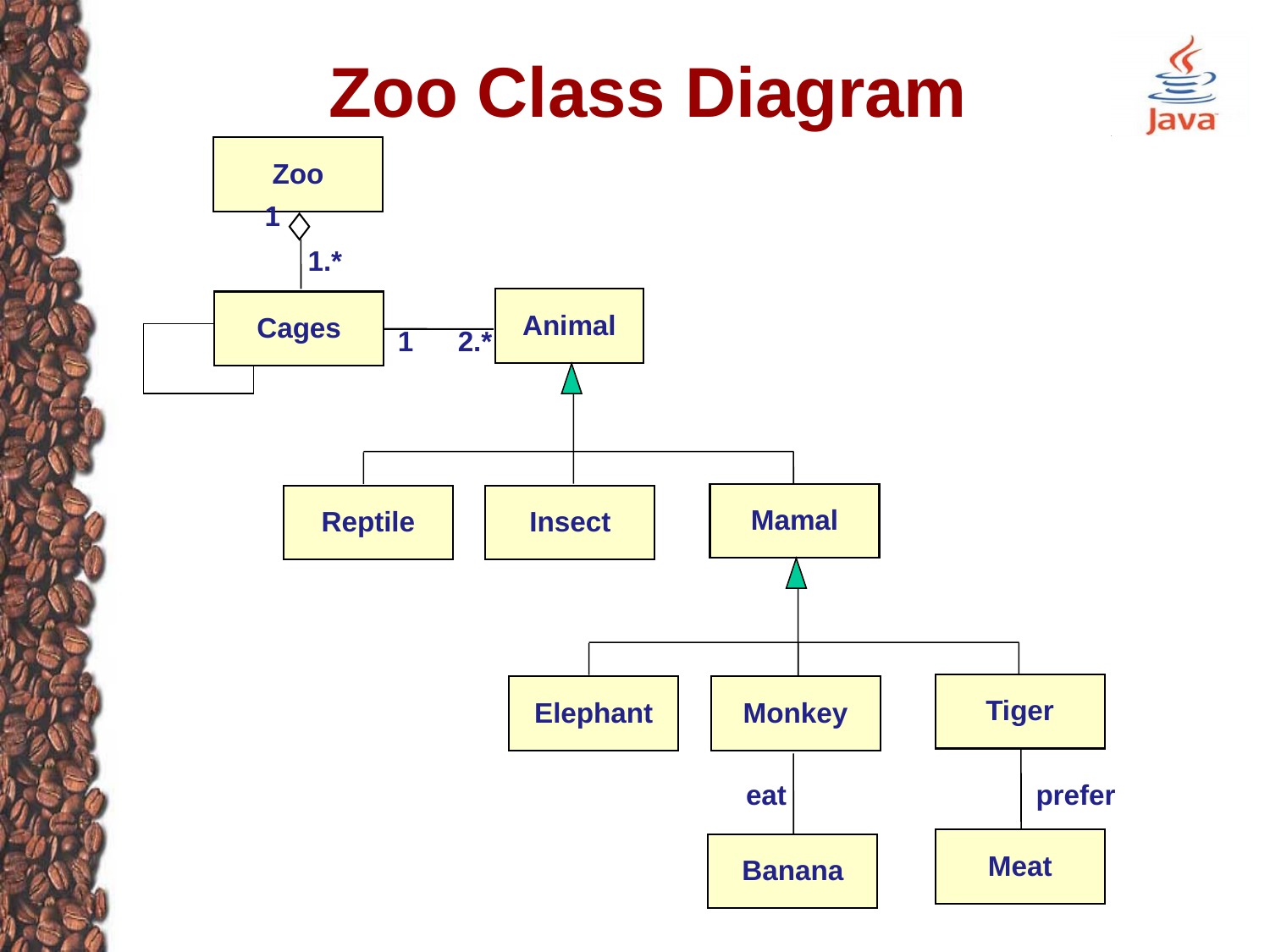

# Zoo Class Diagram
Zoo
1

1.*
Animal
Cages
1
2.*

Mamal
Reptile
Insect

Tiger
Elephant
Monkey

eat
prefer
Meat
Banana